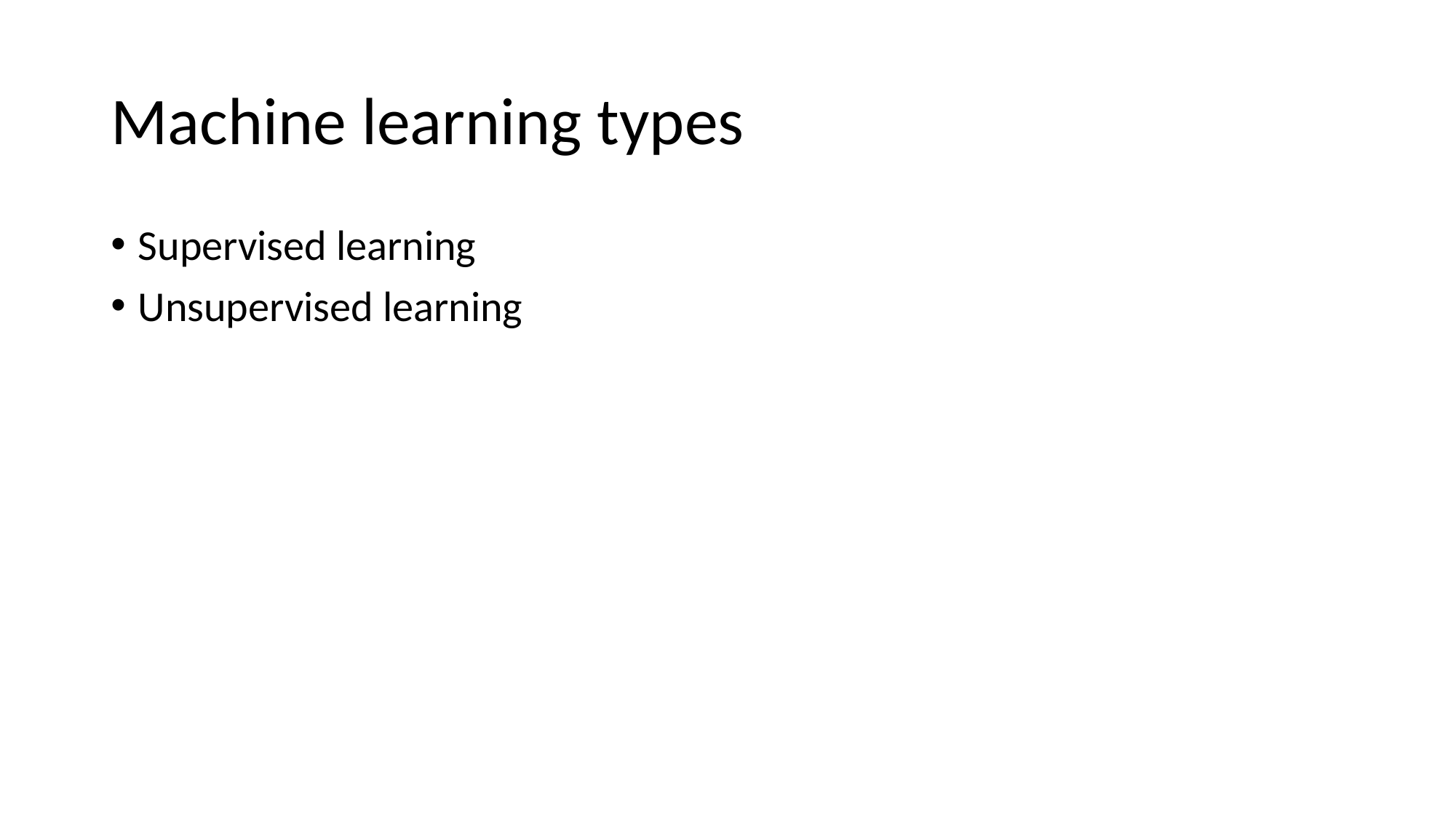

# Machine learning types
Supervised learning
Unsupervised learning